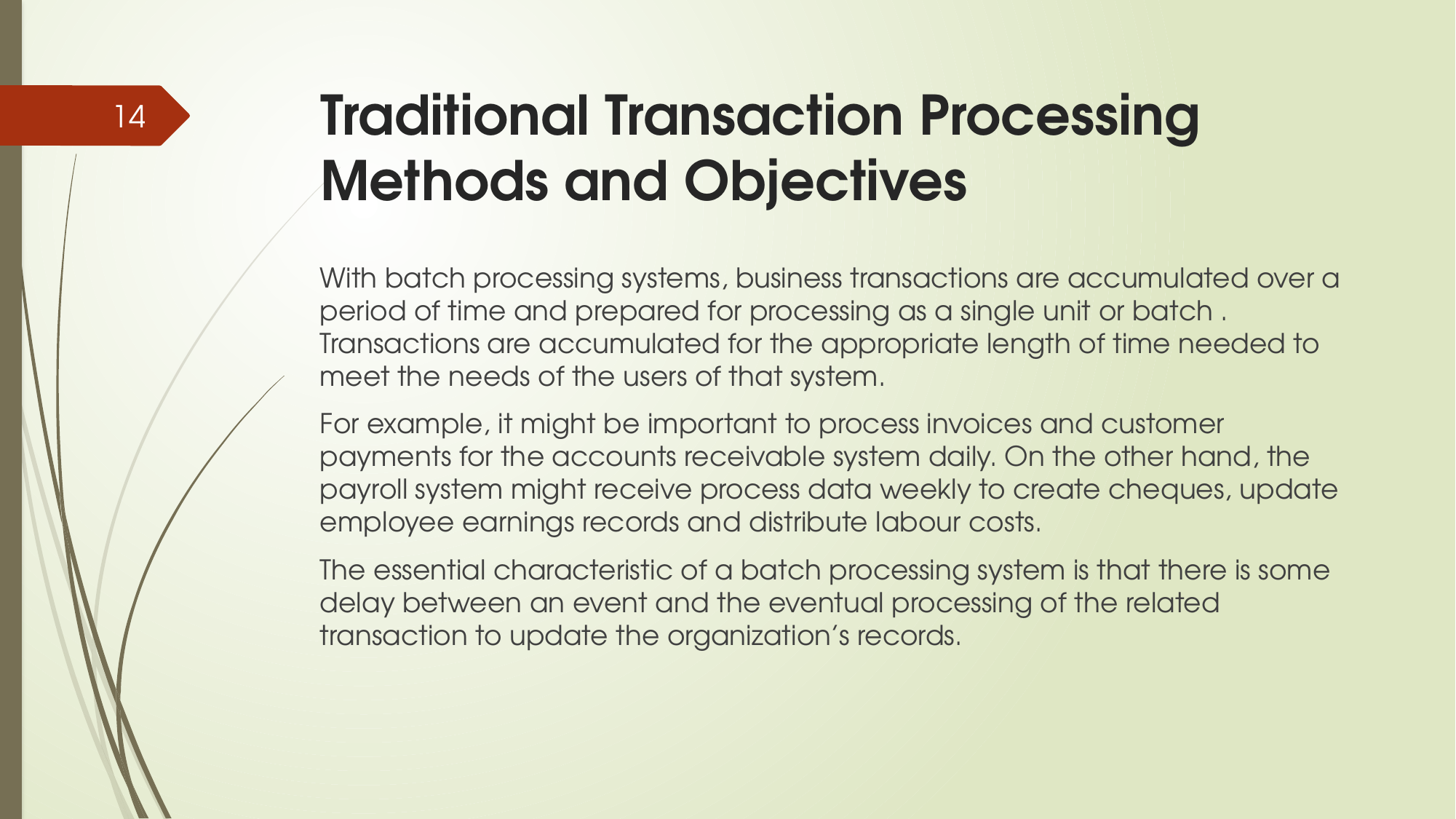

# Traditional Transaction Processing Methods and Objectives
14
With batch processing systems, business transactions are accumulated over a period of time and prepared for processing as a single unit or batch . Transactions are accumulated for the appropriate length of time needed to meet the needs of the users of that system.
For example, it might be important to process invoices and customer payments for the accounts receivable system daily. On the other hand, the payroll system might receive process data weekly to create cheques, update employee earnings records and distribute labour costs.
The essential characteristic of a batch processing system is that there is some delay between an event and the eventual processing of the related transaction to update the organization’s records.